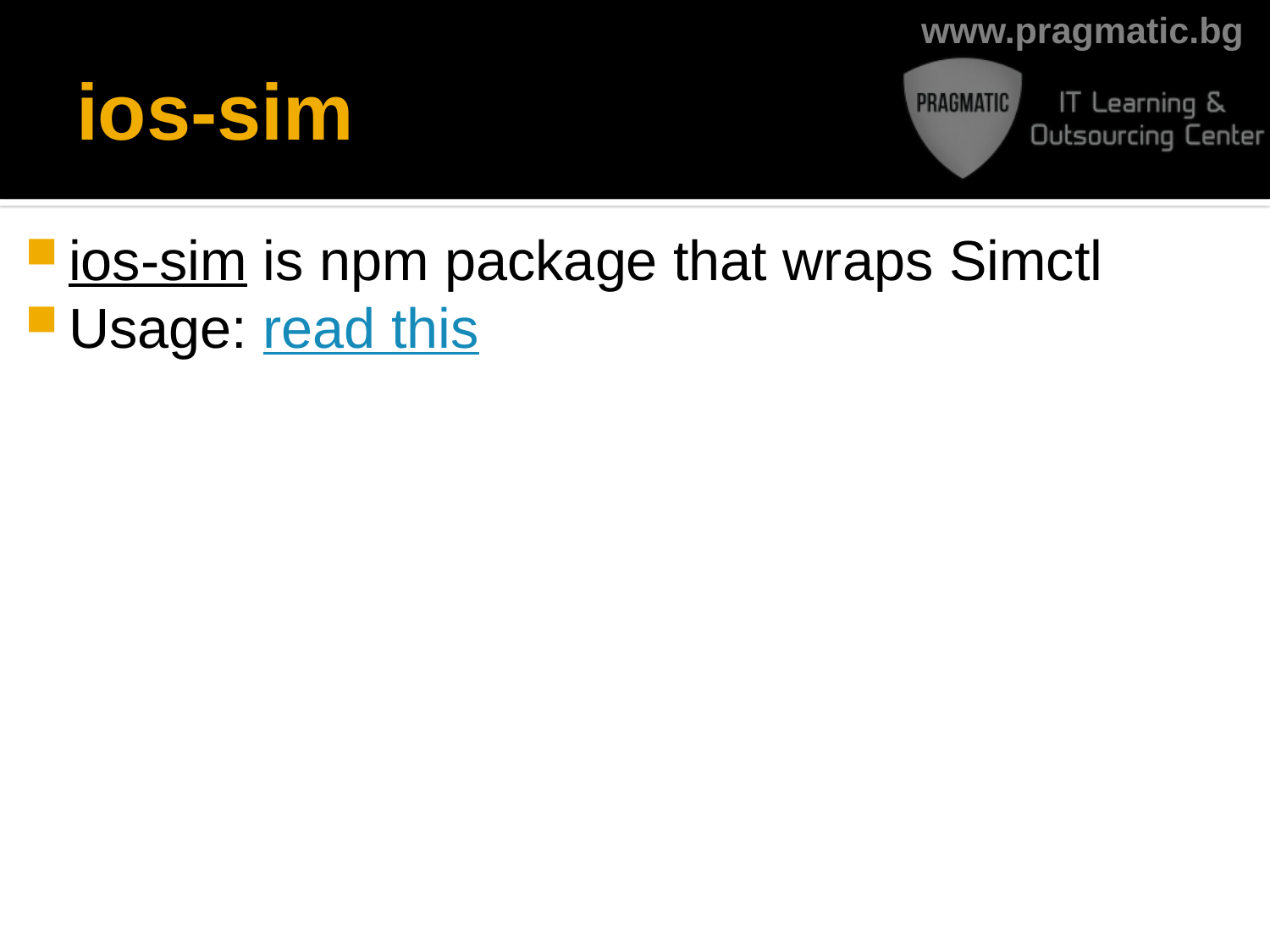

# ios-sim
ios-sim is npm package that wraps Simctl
Usage: read this